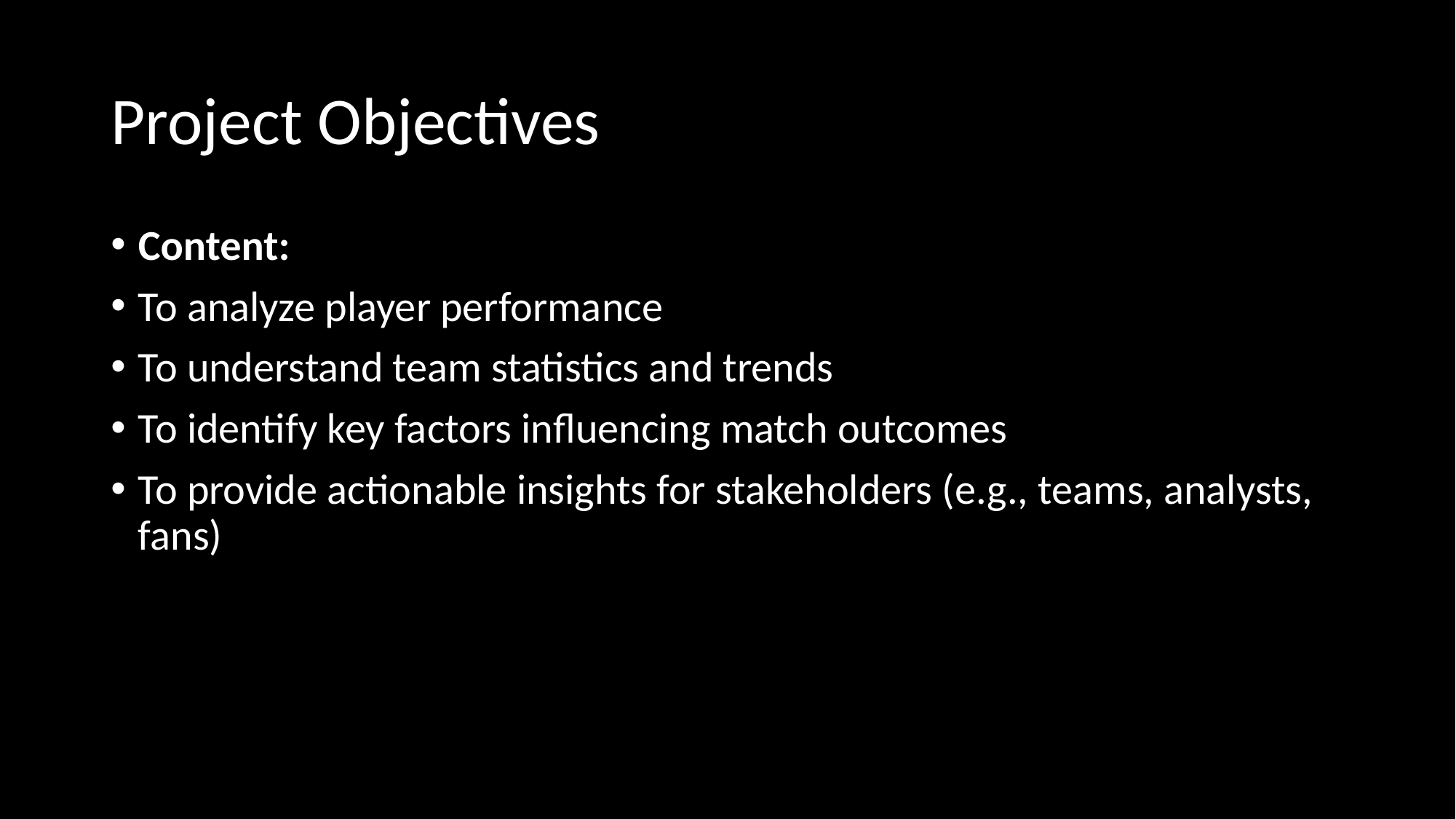

# Project Objectives
Content:
To analyze player performance
To understand team statistics and trends
To identify key factors influencing match outcomes
To provide actionable insights for stakeholders (e.g., teams, analysts, fans)